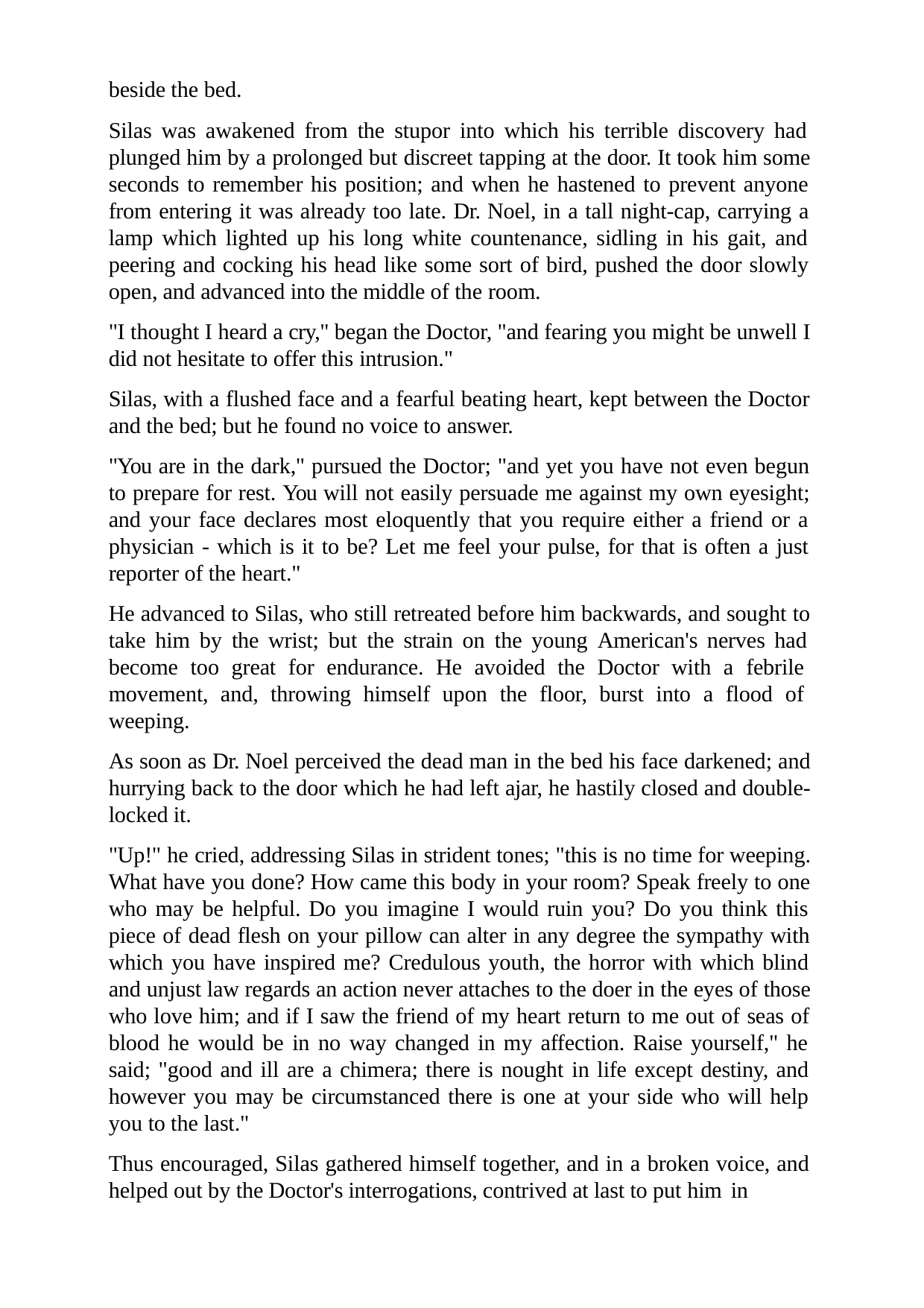

beside the bed.
Silas was awakened from the stupor into which his terrible discovery had  plunged him by a prolonged but discreet tapping at the door. It took him some  seconds to remember his position; and when he hastened to prevent anyone  from entering it was already too late. Dr. Noel, in a tall night-cap, carrying a  lamp which lighted up his long white countenance, sidling in his gait, and  peering and cocking his head like some sort of bird, pushed the door slowly  open, and advanced into the middle of the room.
"I thought I heard a cry," began the Doctor, "and fearing you might be unwell I  did not hesitate to offer this intrusion."
Silas, with a flushed face and a fearful beating heart, kept between the Doctor  and the bed; but he found no voice to answer.
"You are in the dark," pursued the Doctor; "and yet you have not even begun  to prepare for rest. You will not easily persuade me against my own eyesight;  and your face declares most eloquently that you require either a friend or a  physician - which is it to be? Let me feel your pulse, for that is often a just  reporter of the heart."
He advanced to Silas, who still retreated before him backwards, and sought to  take him by the wrist; but the strain on the young American's nerves had  become too great for endurance. He avoided the Doctor with a febrile  movement, and, throwing himself upon the floor, burst into a flood of  weeping.
As soon as Dr. Noel perceived the dead man in the bed his face darkened; and  hurrying back to the door which he had left ajar, he hastily closed and double-  locked it.
"Up!" he cried, addressing Silas in strident tones; "this is no time for weeping.  What have you done? How came this body in your room? Speak freely to one  who may be helpful. Do you imagine I would ruin you? Do you think this  piece of dead flesh on your pillow can alter in any degree the sympathy with  which you have inspired me? Credulous youth, the horror with which blind  and unjust law regards an action never attaches to the doer in the eyes of those  who love him; and if I saw the friend of my heart return to me out of seas of  blood he would be in no way changed in my affection. Raise yourself," he  said; "good and ill are a chimera; there is nought in life except destiny, and  however you may be circumstanced there is one at your side who will help  you to the last."
Thus encouraged, Silas gathered himself together, and in a broken voice, and  helped out by the Doctor's interrogations, contrived at last to put him in